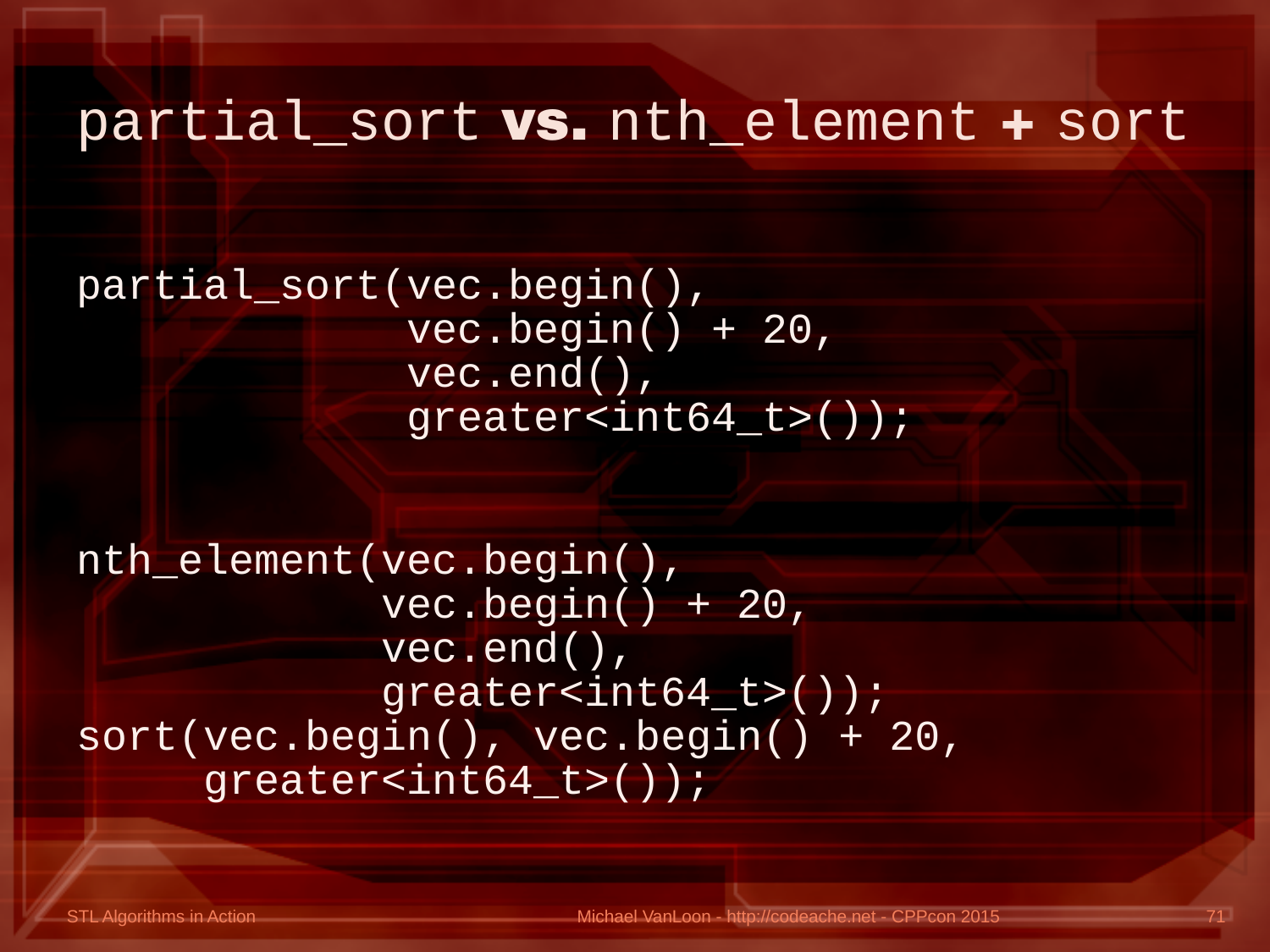

# partial_sort vs. nth_element + sort
partial_sort(vec.begin(),
             vec.begin() + 20,
             vec.end(),
             greater<int64_t>());
nth_element(vec.begin(),
            vec.begin() + 20,
            vec.end(),
            greater<int64_t>());
sort(vec.begin(), vec.begin() + 20,
     greater<int64_t>());
Michael VanLoon - http://codeache.net - CPPcon 2015
71